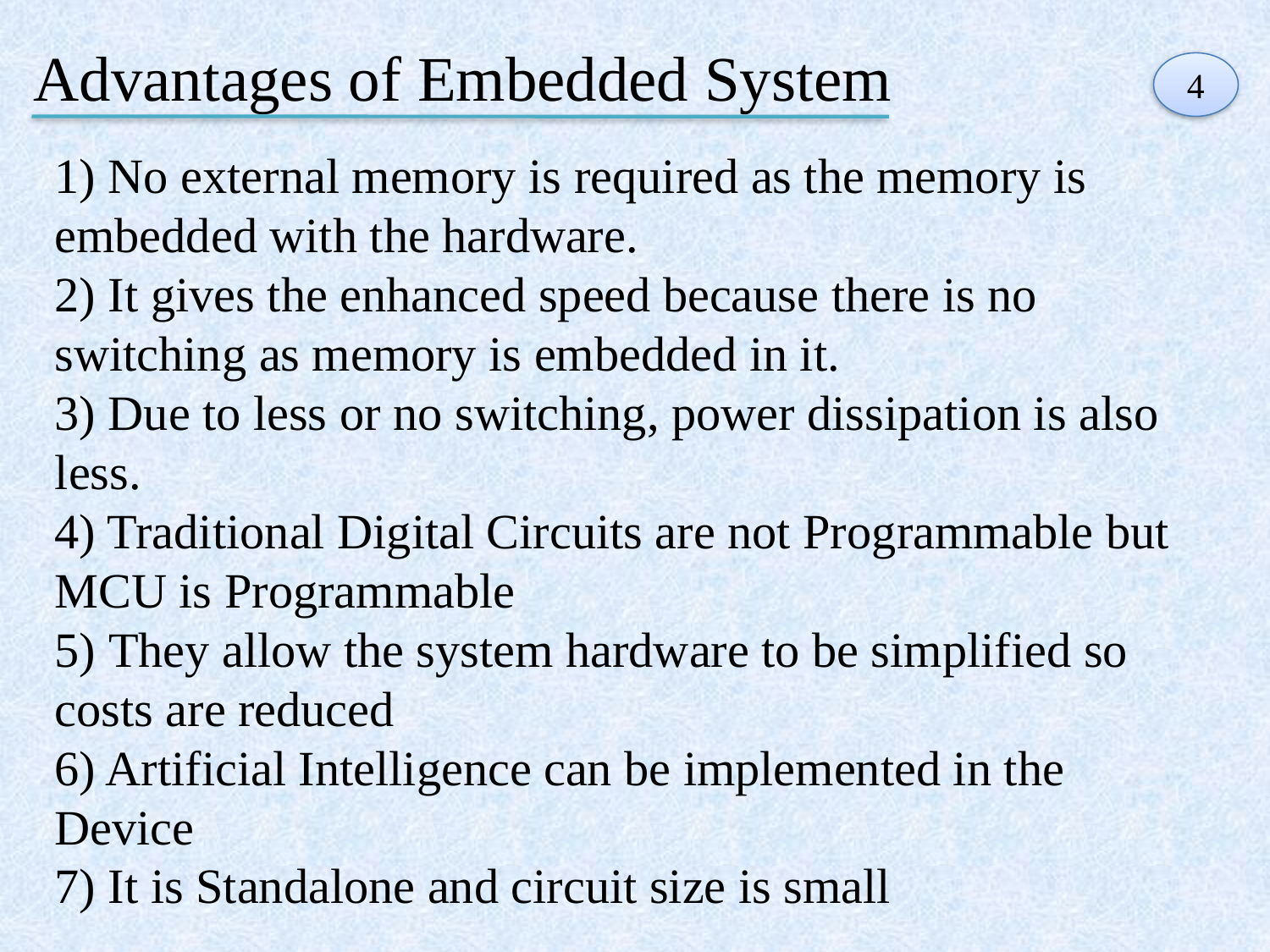

Advantages of Embedded System
4
1) No external memory is required as the memory is embedded with the hardware.
2) It gives the enhanced speed because there is no switching as memory is embedded in it.
3) Due to less or no switching, power dissipation is also less.
4) Traditional Digital Circuits are not Programmable but MCU is Programmable
5) They allow the system hardware to be simplified so costs are reduced
6) Artificial Intelligence can be implemented in the Device
7) It is Standalone and circuit size is small